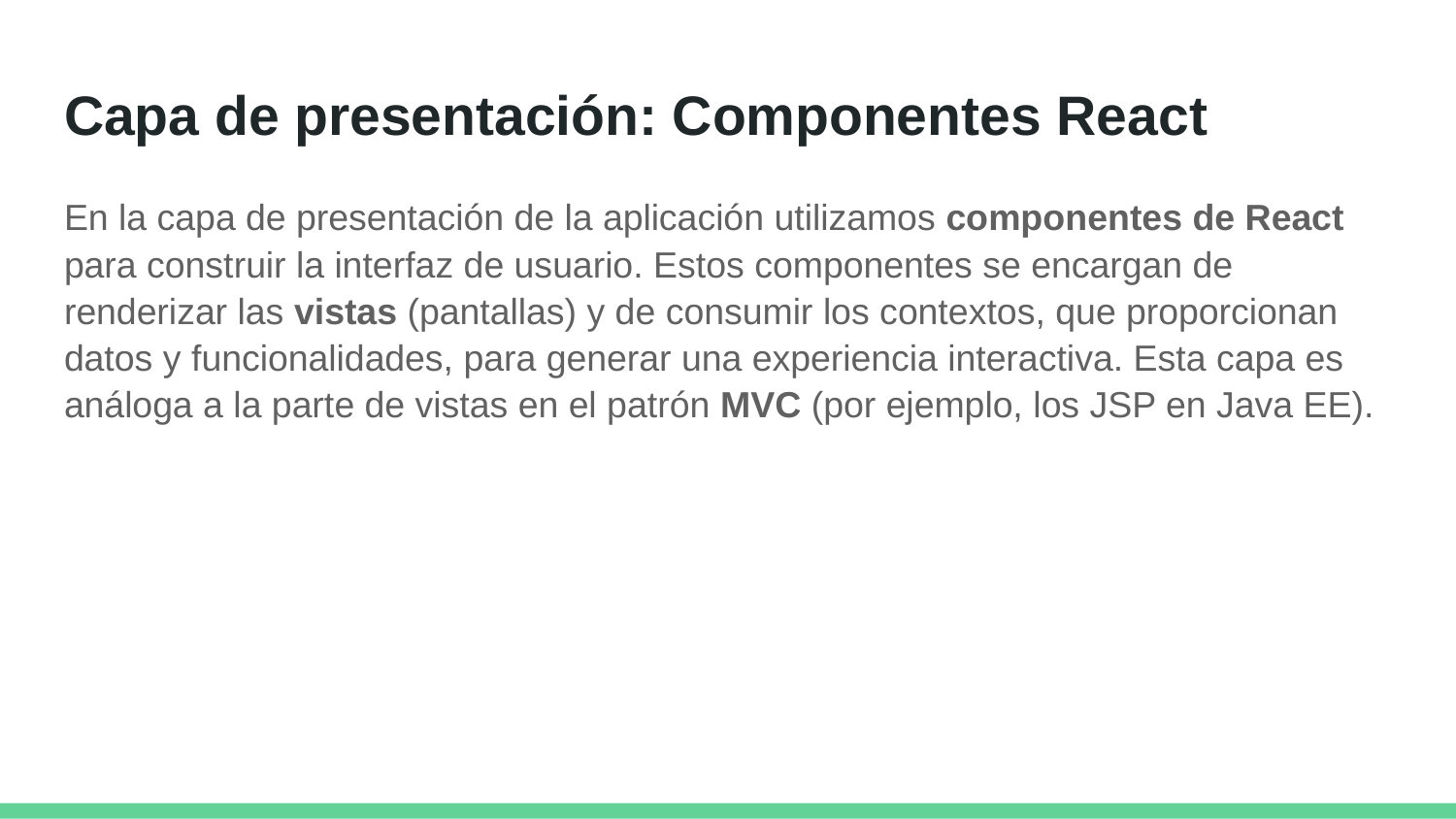

# Capa de presentación: Componentes React
En la capa de presentación de la aplicación utilizamos componentes de React para construir la interfaz de usuario. Estos componentes se encargan de renderizar las vistas (pantallas) y de consumir los contextos, que proporcionan datos y funcionalidades, para generar una experiencia interactiva. Esta capa es análoga a la parte de vistas en el patrón MVC (por ejemplo, los JSP en Java EE).